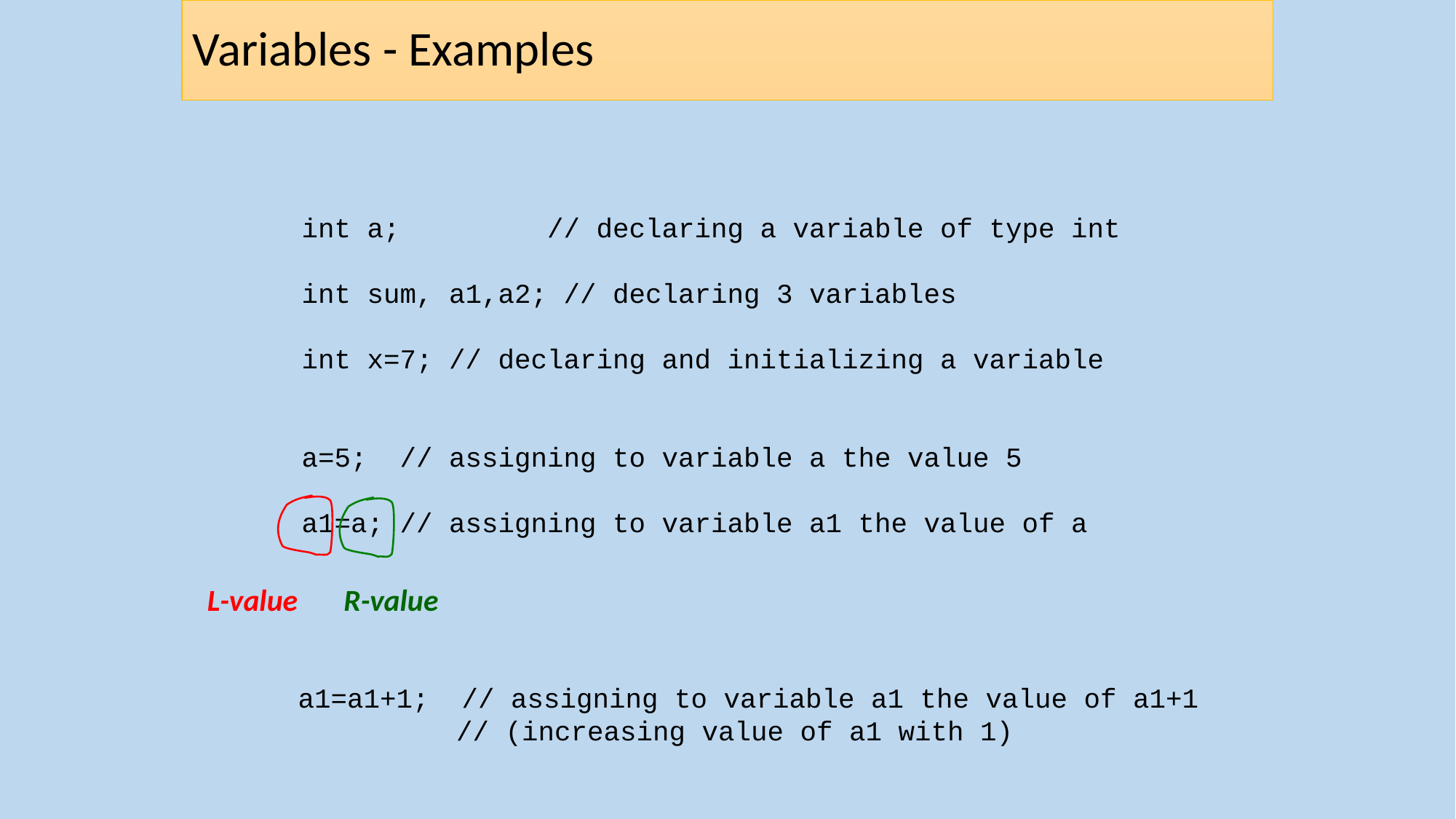

# Variables - Examples

int a;         // declaring a variable of type int

int sum, a1,a2; // declaring 3 variables

int x=7; // declaring and initializing a variable

a=5;  // assigning to variable a the value 5

a1=a; // assigning to variable a1 the value of a

L-value
R-value

a1=a1+1;  // assigning to variable a1 the value of a1+1
	   // (increasing value of a1 with 1)